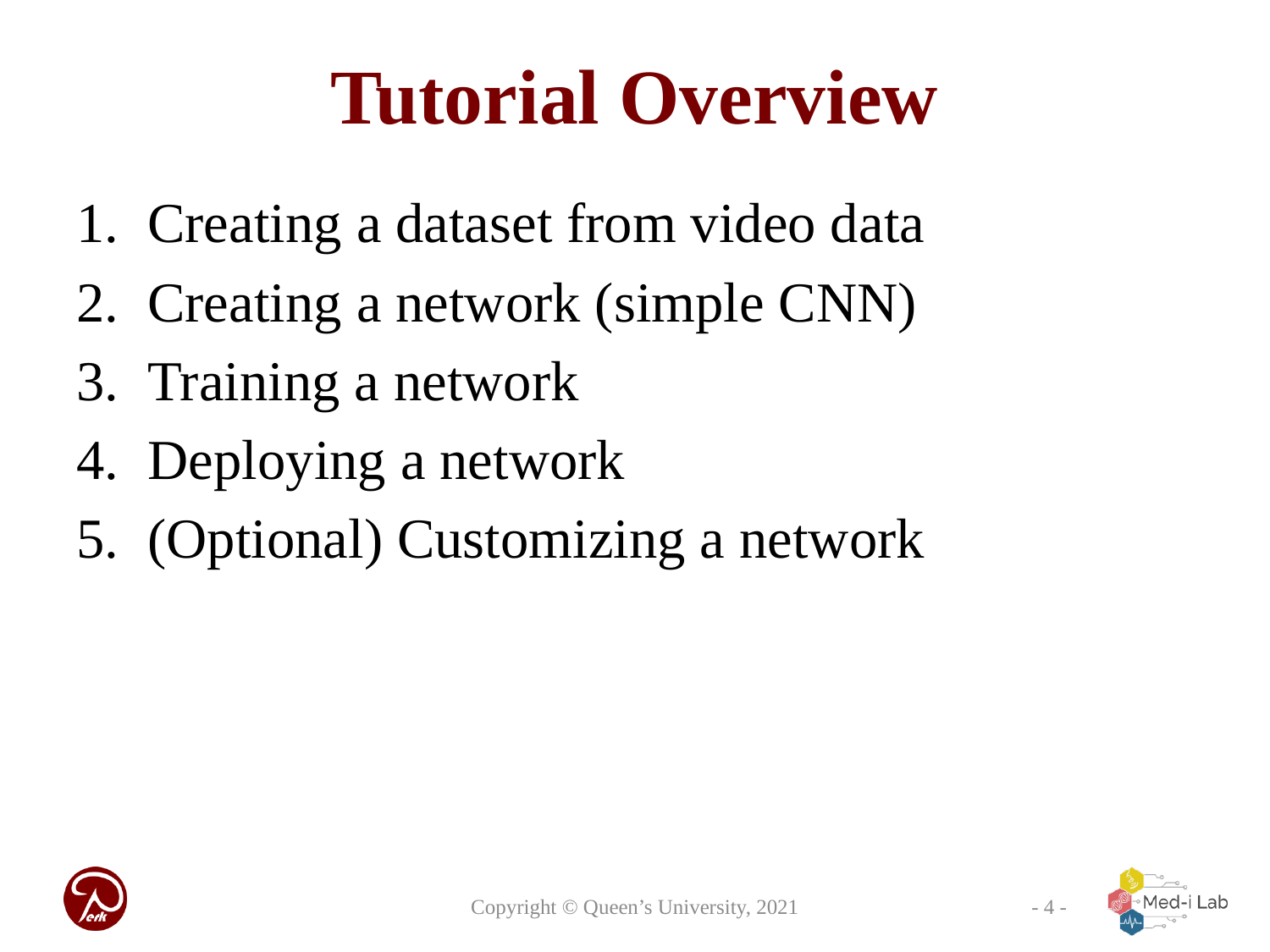

# Tutorial Overview
Creating a dataset from video data
Creating a network (simple CNN)
Training a network
Deploying a network
(Optional) Customizing a network

Copyright © Queen’s University, 2021
- 4 -